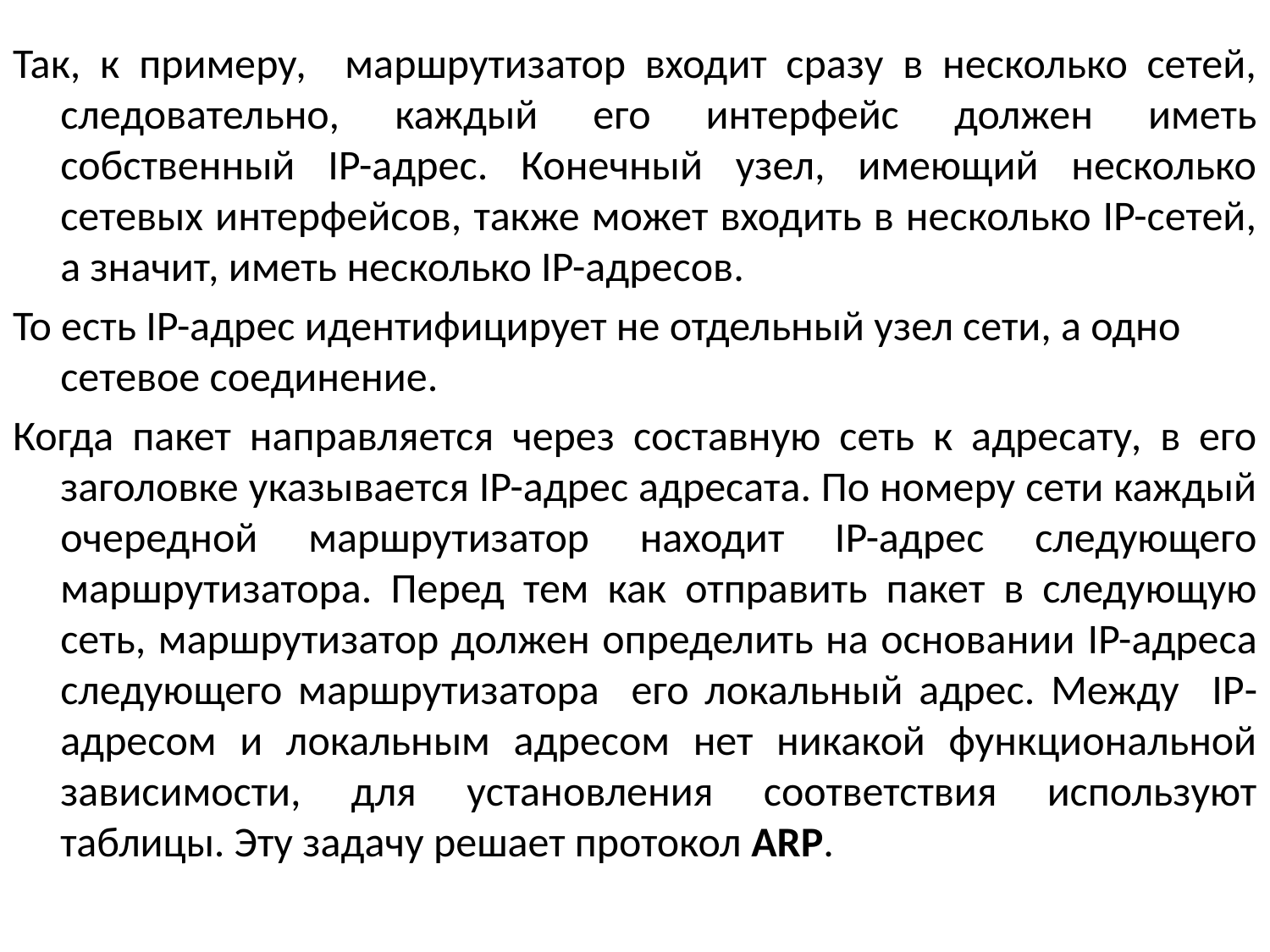

Так, к примеру,  маршрутизатор входит сразу в несколько сетей, следовательно, каждый его интерфейс должен иметь собственный IP-адрес. Конечный узел, имеющий несколько сетевых интерфейсов, также может входить в несколько IP-сетей, а значит, иметь несколько IP-адресов.
То есть IP-адрес идентифицирует не отдельный узел сети, а одно сетевое соединение.
Когда пакет направляется через составную сеть к адресату, в его заголовке указывается IP-адрес адресата. По номеру сети каждый очередной маршрутизатор находит IP-адрес следующего маршрутизатора. Перед тем как отправить пакет в следующую сеть, маршрутизатор должен определить на основании IP-адреса следующего маршрутизатора  его локальный адрес. Между  IP-адресом и локальным адресом нет никакой функциональной зависимости, для установления соответствия используют таблицы. Эту задачу решает протокол ARP.